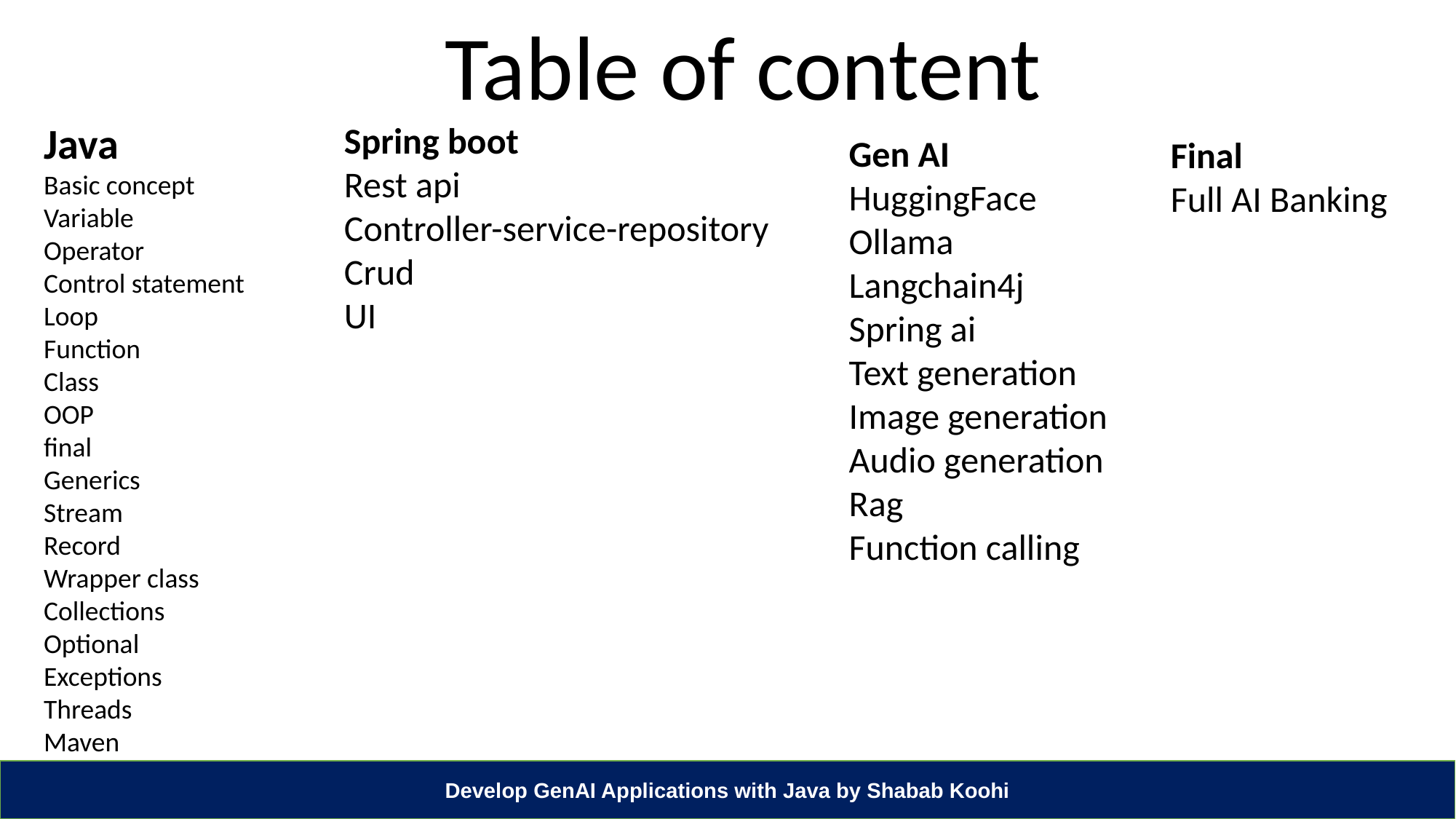

# Table of content
Java
Basic concept
Variable
Operator
Control statement
Loop
Function
Class
OOP
final
Generics
Stream
Record
Wrapper class
Collections
Optional
Exceptions
Threads
Maven

Spring boot
Rest api
Controller-service-repository
Crud
UI

Gen AI
HuggingFace
Ollama
Langchain4j
Spring ai
Text generation
Image generation
Audio generation
Rag
Function calling

Final
Full AI Banking

Develop GenAI Applications with Java by Shabab Koohi